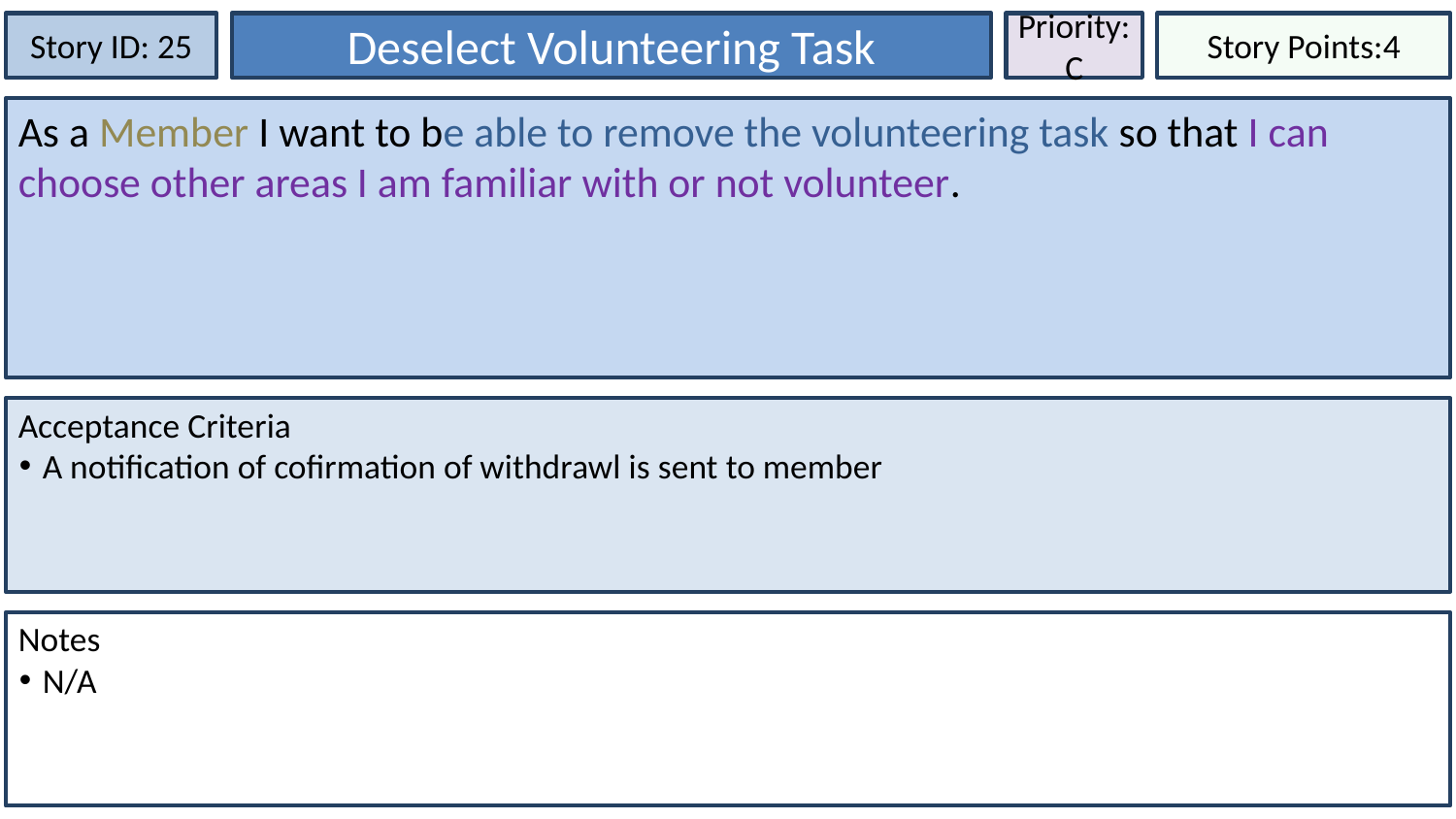

Story ID: 25
Deselect Volunteering Task
Priority:
C
Story Points:4
As a Member I want to be able to remove the volunteering task so that I can choose other areas I am familiar with or not volunteer.
Acceptance Criteria
A notification of cofirmation of withdrawl is sent to member
Notes
N/A